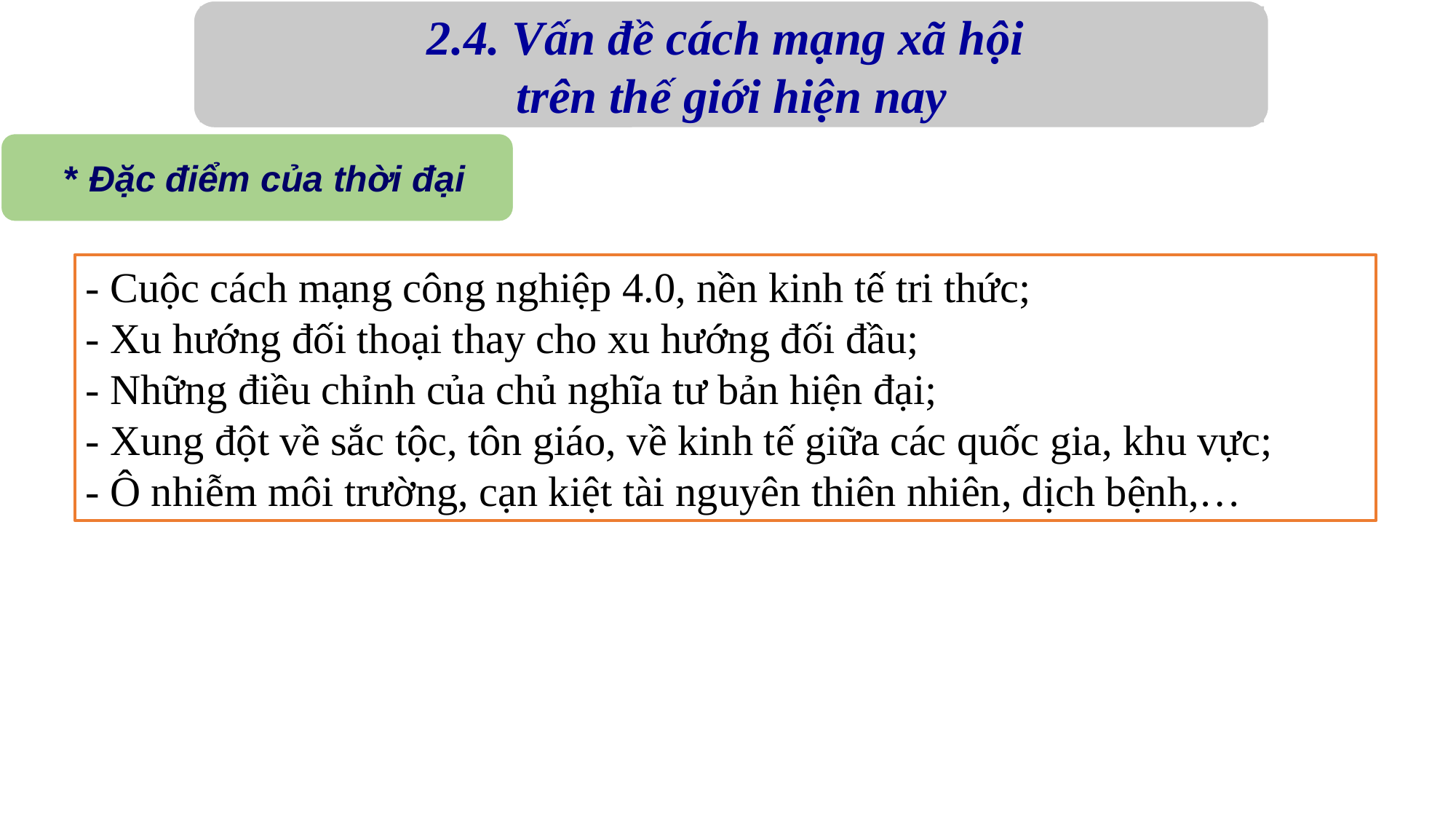

2.4. Vấn đề cách mạng xã hội
trên thế giới hiện nay

* Đặc điểm của thời đại

- Cuộc cách mạng công nghiệp 4.0, nền kinh tế tri thức;
- Xu hướng đối thoại thay cho xu hướng đối đầu;
- Những điều chỉnh của chủ nghĩa tư bản hiện đại;
- Xung đột về sắc tộc, tôn giáo, về kinh tế giữa các quốc gia, khu vực;
- Ô nhiễm môi trường, cạn kiệt tài nguyên thiên nhiên, dịch bệnh,…